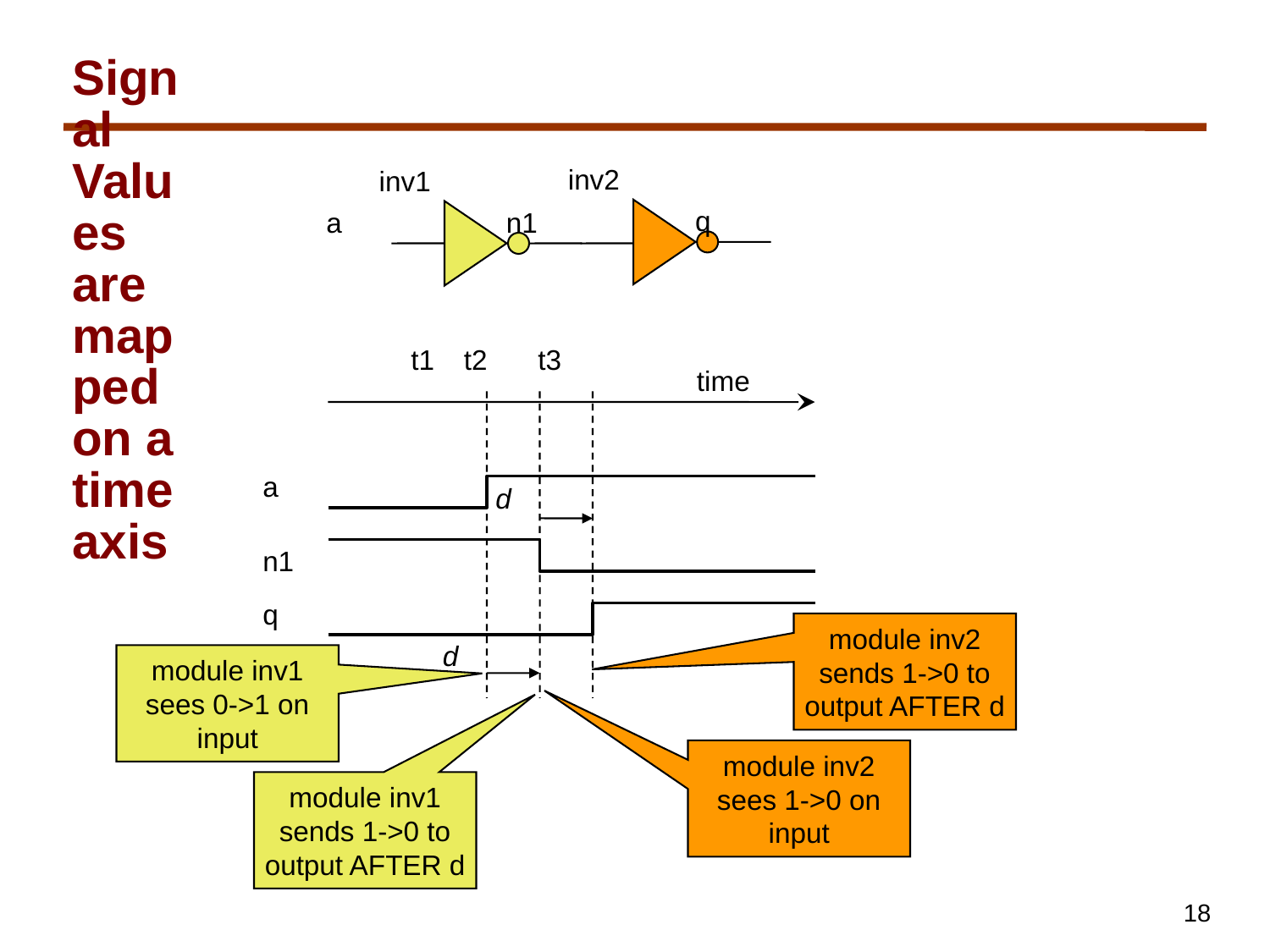

# Signal Values are mapped on a time axis
inv2
inv1
q
a
n1

t1
t2
t3
time

a

d

n1

q

module inv2
sends 1->0 to
output AFTER d
d
module inv1
sees 0->1 on
input

module inv2
sees 1->0 on
input
module inv1
sends 1->0 to
output AFTER d